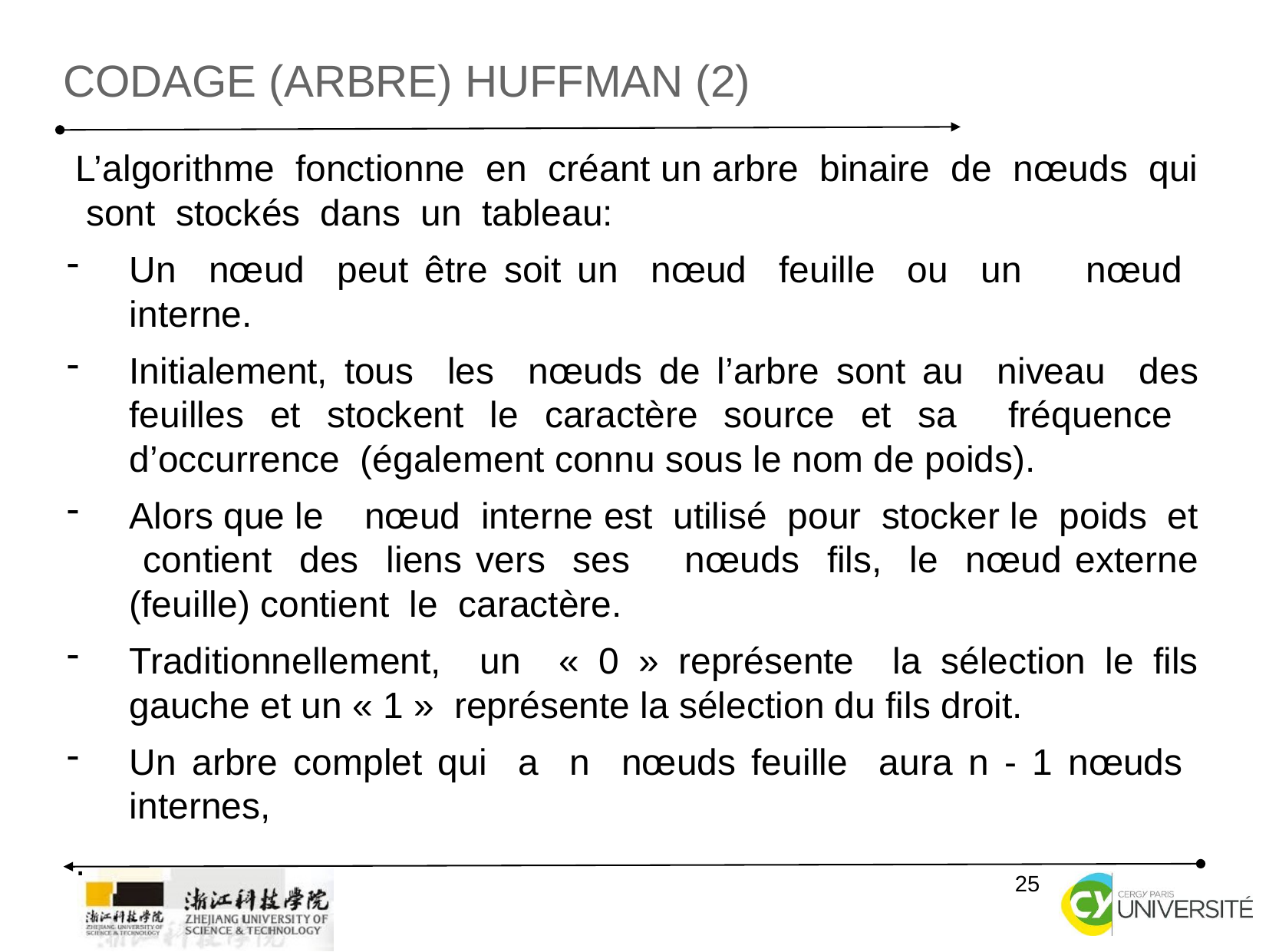

Codage (arbre) Huffman (2)
L’algorithme  fonctionne  en  créant un arbre  binaire  de  nœuds  qui  sont  stockés  dans  un  tableau:
Un  nœud  peut être soit un  nœud  feuille  ou  un    nœud  interne.
Initialement, tous  les  nœuds de l’arbre sont au  niveau  des feuilles et stockent le caractère source et sa  fréquence  d’occurrence  (également connu sous le nom de poids).
Alors que le    nœud  interne est  utilisé  pour  stocker le  poids  et  contient  des  liens vers  ses    nœuds  fils,  le  nœud externe (feuille) contient  le  caractère.
Traditionnellement,  un  « 0 » représente  la sélection le fils gauche et un « 1 »  représente la sélection du fils droit.
Un arbre complet qui  a  n  nœuds feuille  aura n - 1 nœuds  internes,
.